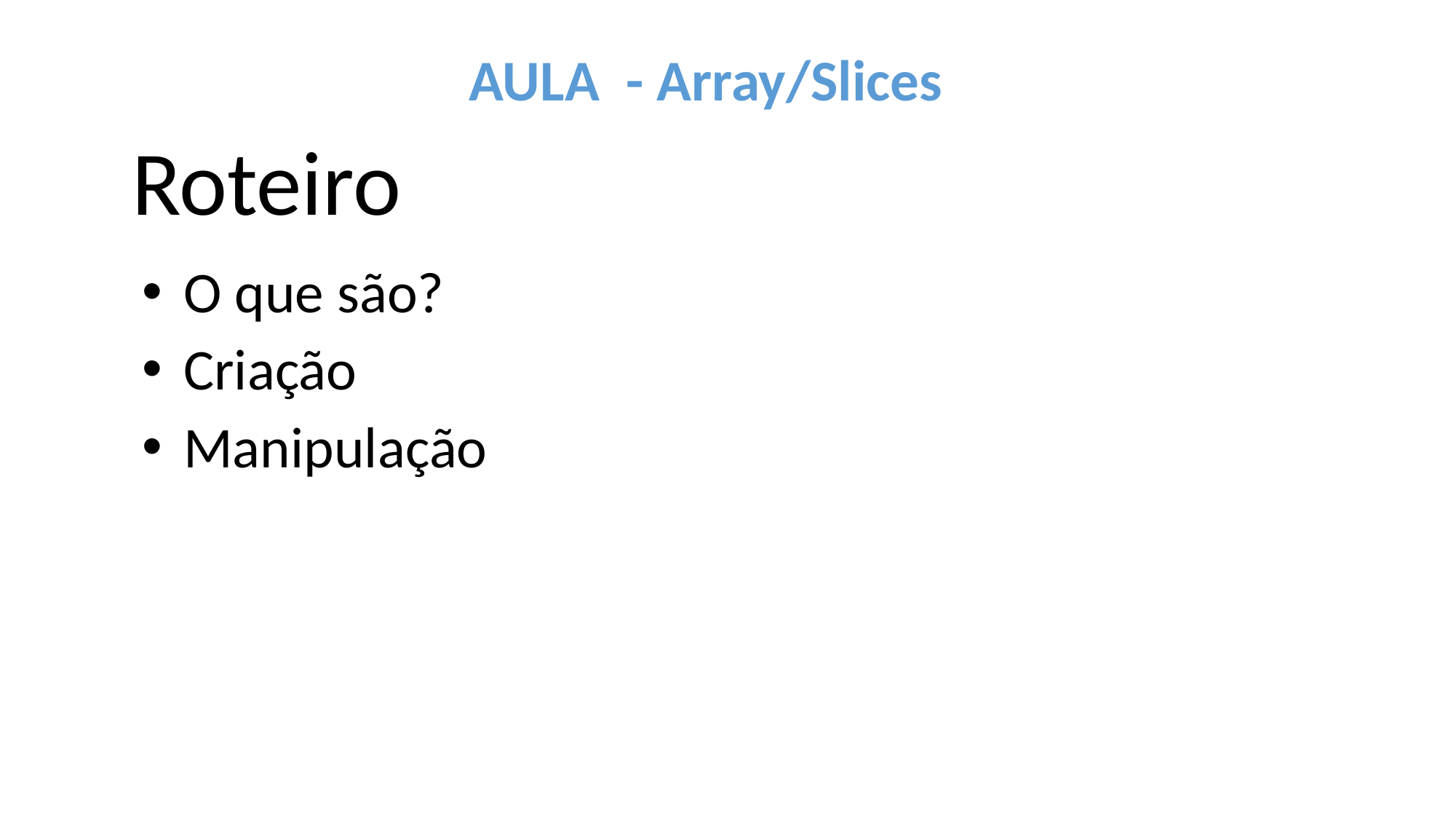

# Roteiro
AULA  - Array/Slices

O que são?
Criação
Manipulação